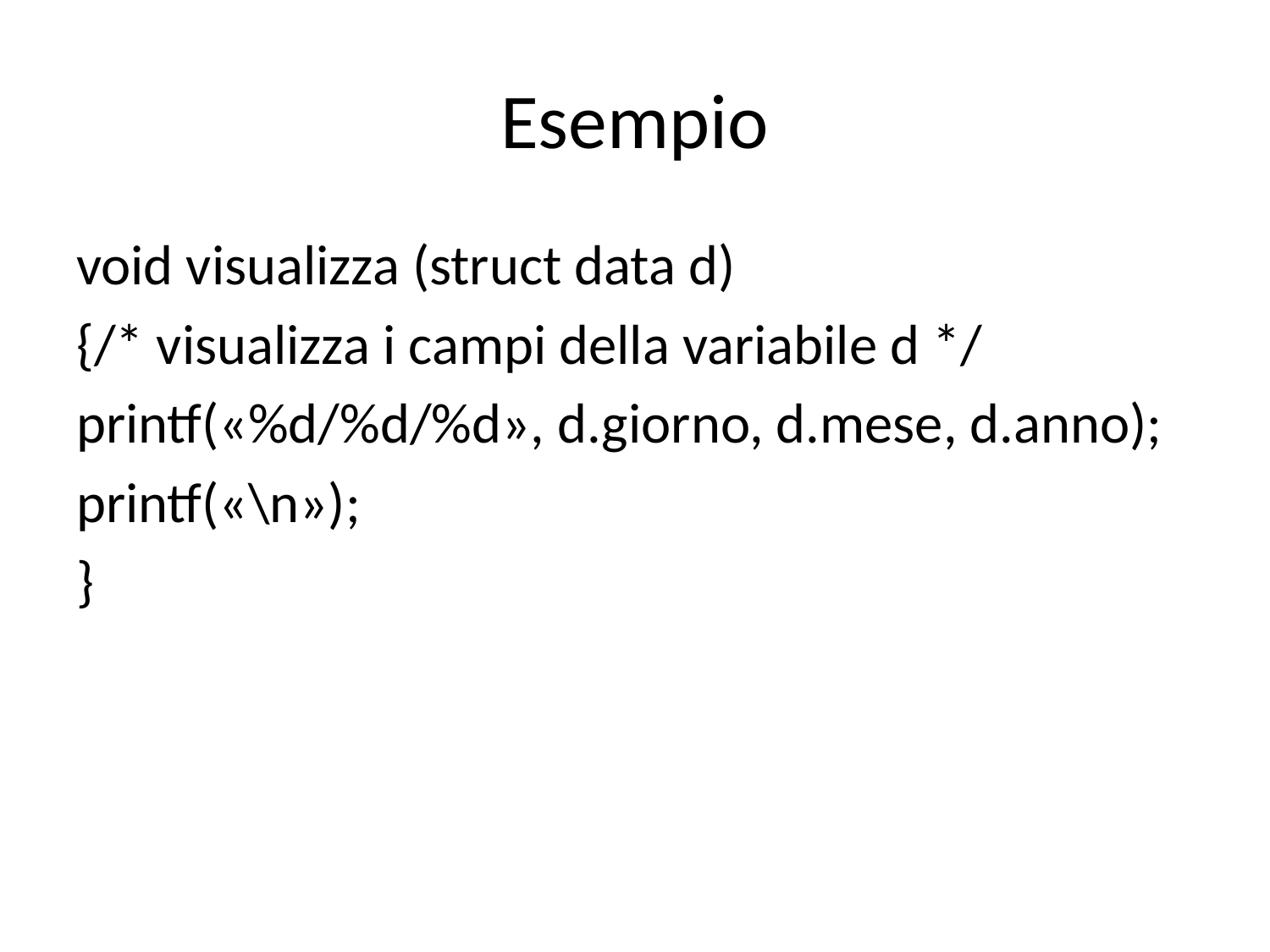

# Esempio
void visualizza (struct data d)
{/* visualizza i campi della variabile d */
printf(«%d/%d/%d», d.giorno, d.mese, d.anno);
printf(«\n»);
}